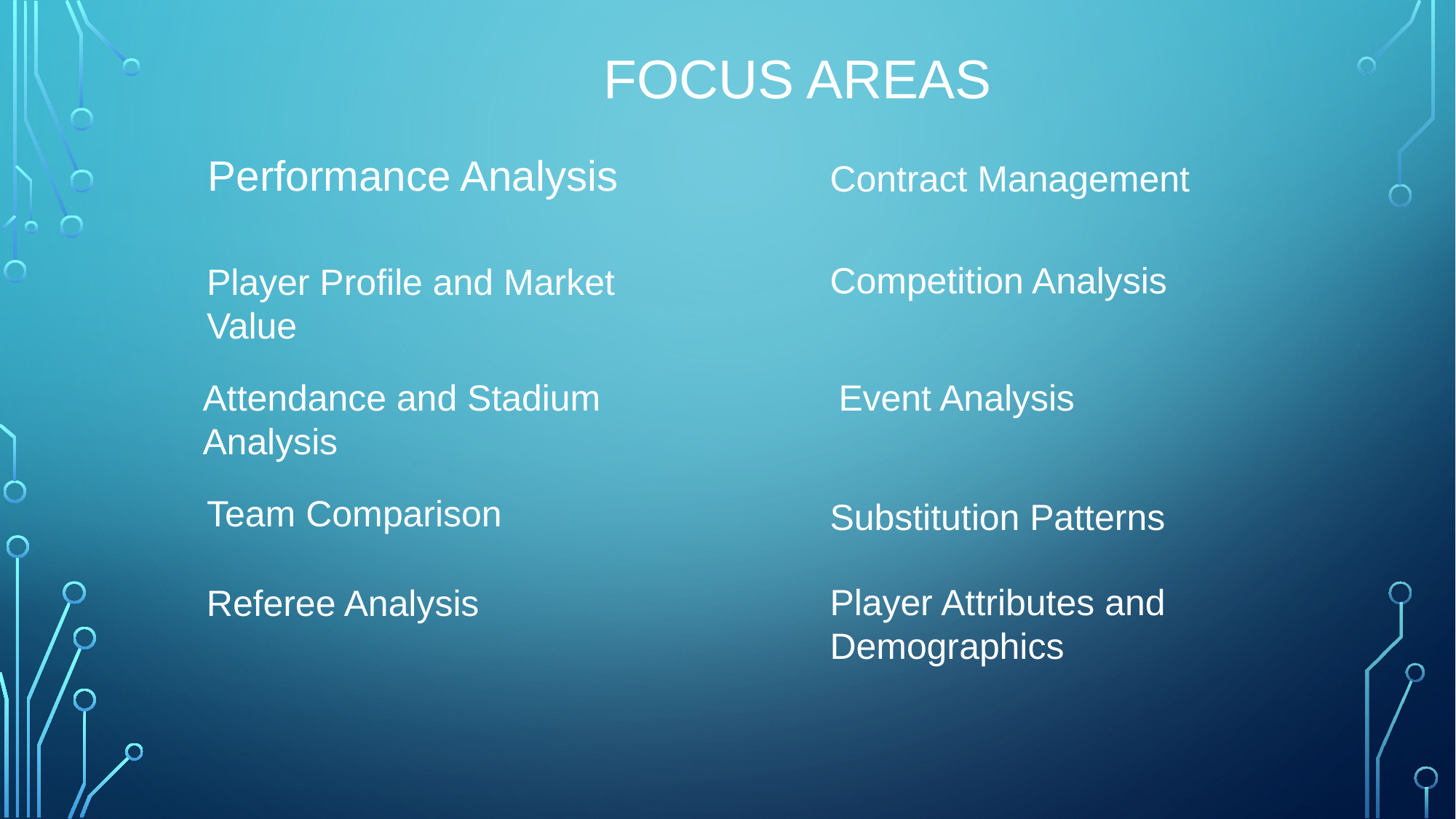

FOCUS AREAS
  Performance Analysis
Contract Management
Competition Analysis
Player Profile and Market Value
Attendance and Stadium Analysis
Event Analysis
Team Comparison
Substitution Patterns
Player Attributes and Demographics
Referee Analysis